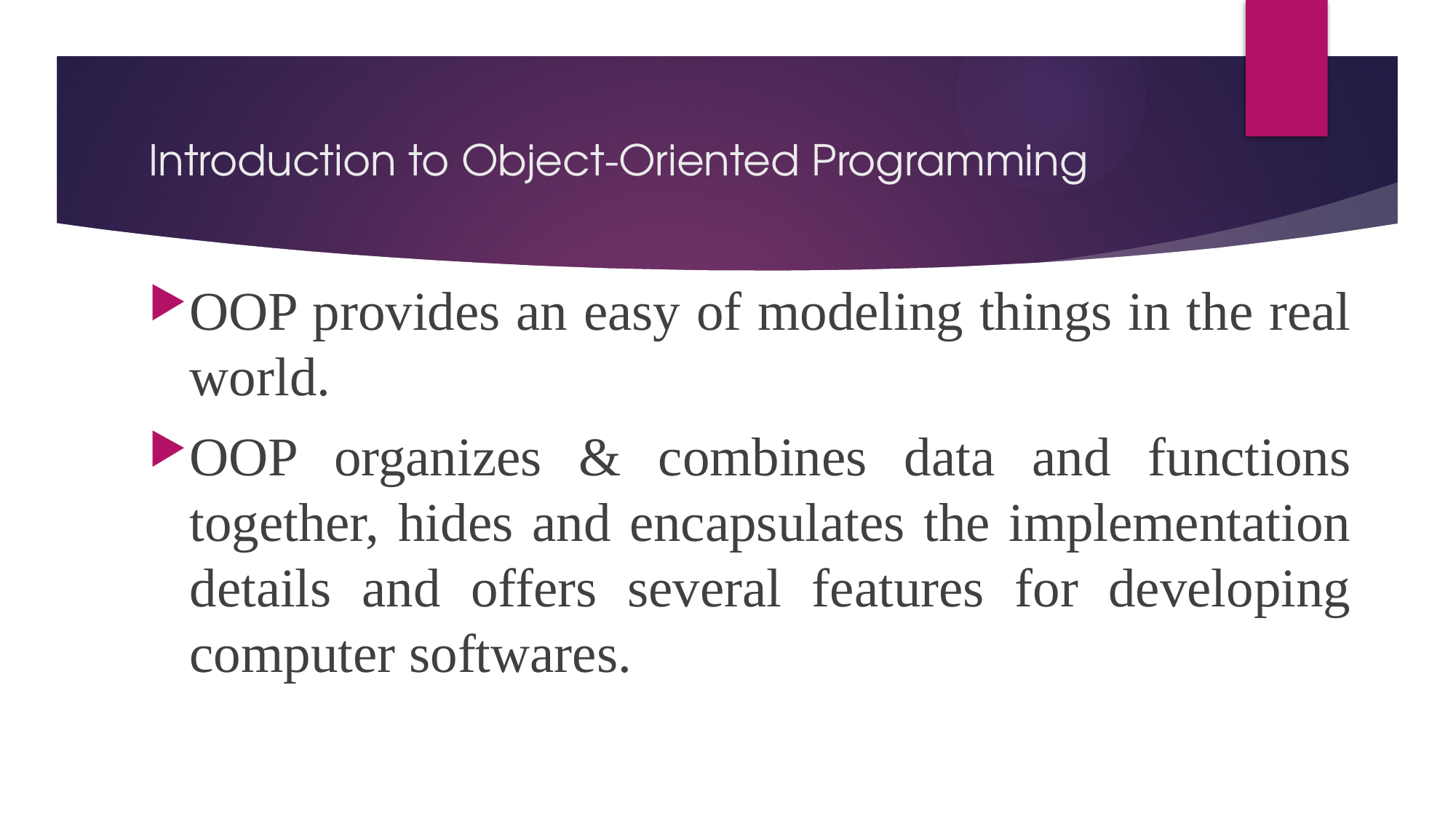

# Introduction to Object-Oriented Programming
OOP provides an easy of modeling things in the real world.
OOP organizes & combines data and functions together, hides and encapsulates the implementation details and offers several features for developing computer softwares.